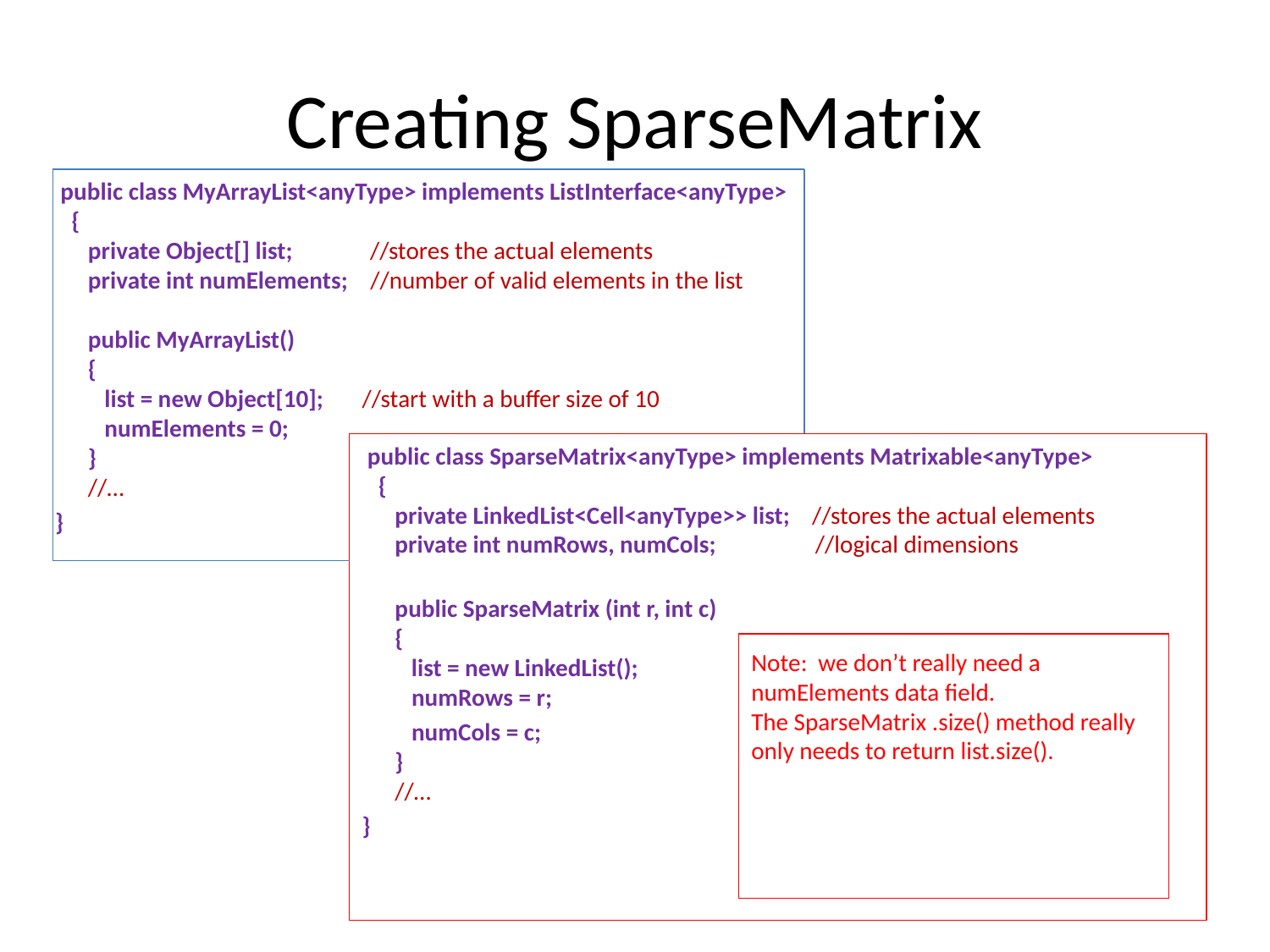

# Creating SparseMatrix
 public class MyArrayList<anyType> implements ListInterface<anyType>
   {
      private Object[] list;              //stores the actual elements
      private int numElements;    //number of valid elements in the list
      public MyArrayList()
      {
         list = new Object[10];       //start with a buffer size of 10
         numElements = 0;
      }
      //…
}
 public class SparseMatrix<anyType> implements Matrixable<anyType>
   {
      private LinkedList<Cell<anyType>> list;    //stores the actual elements
      private int numRows, numCols;                  //logical dimensions
      public SparseMatrix (int r, int c)
      {
         list = new LinkedList();
         numRows = r;
         numCols = c;
      }
      //…
}
Note:  we don’t really need a numElements data field.
The SparseMatrix .size() method really only needs to return list.size().